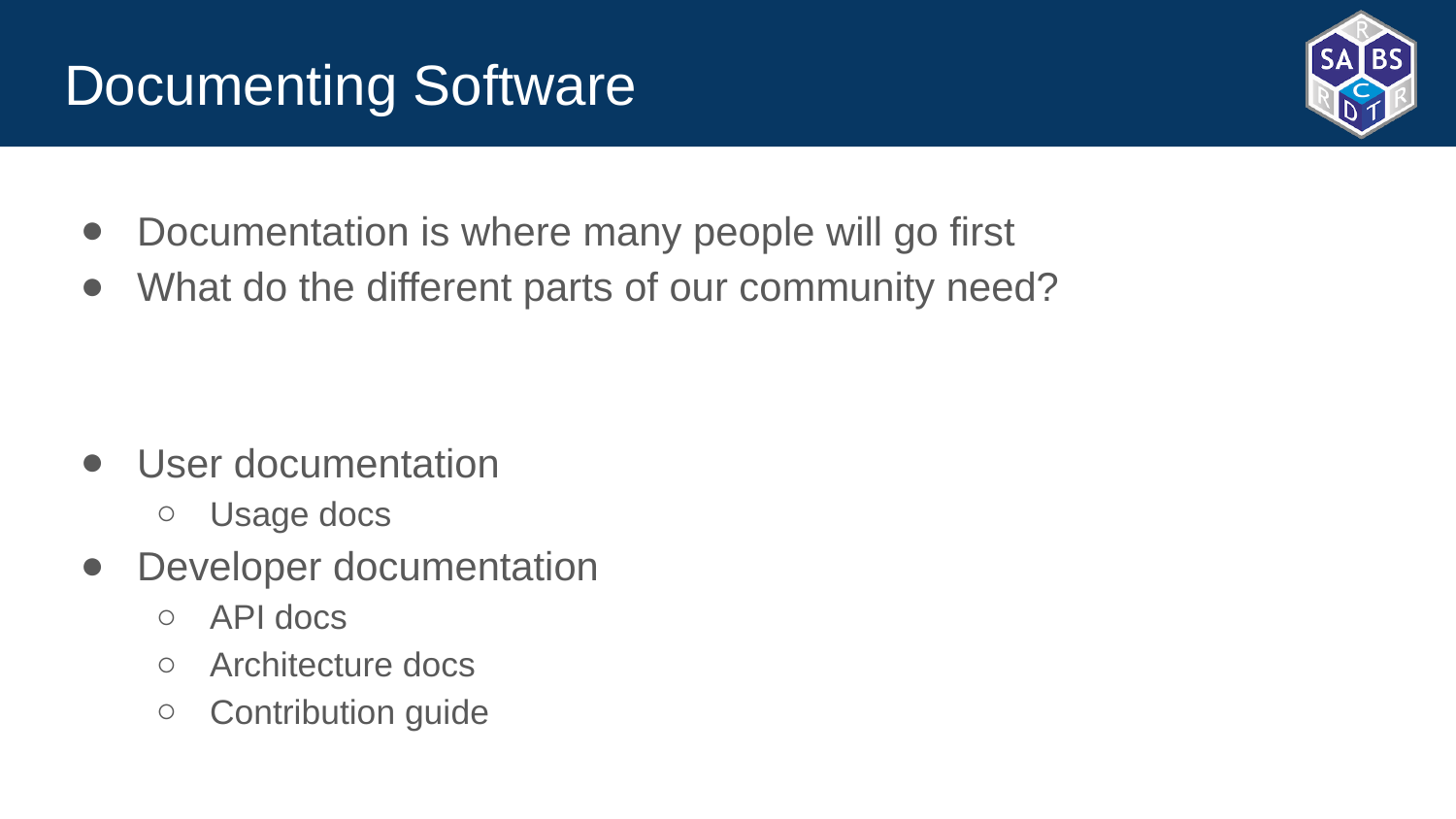

# Documenting Software
Documentation is where many people will go first
What do the different parts of our community need?

User documentation
Usage docs
Developer documentation
API docs
Architecture docs
Contribution guide